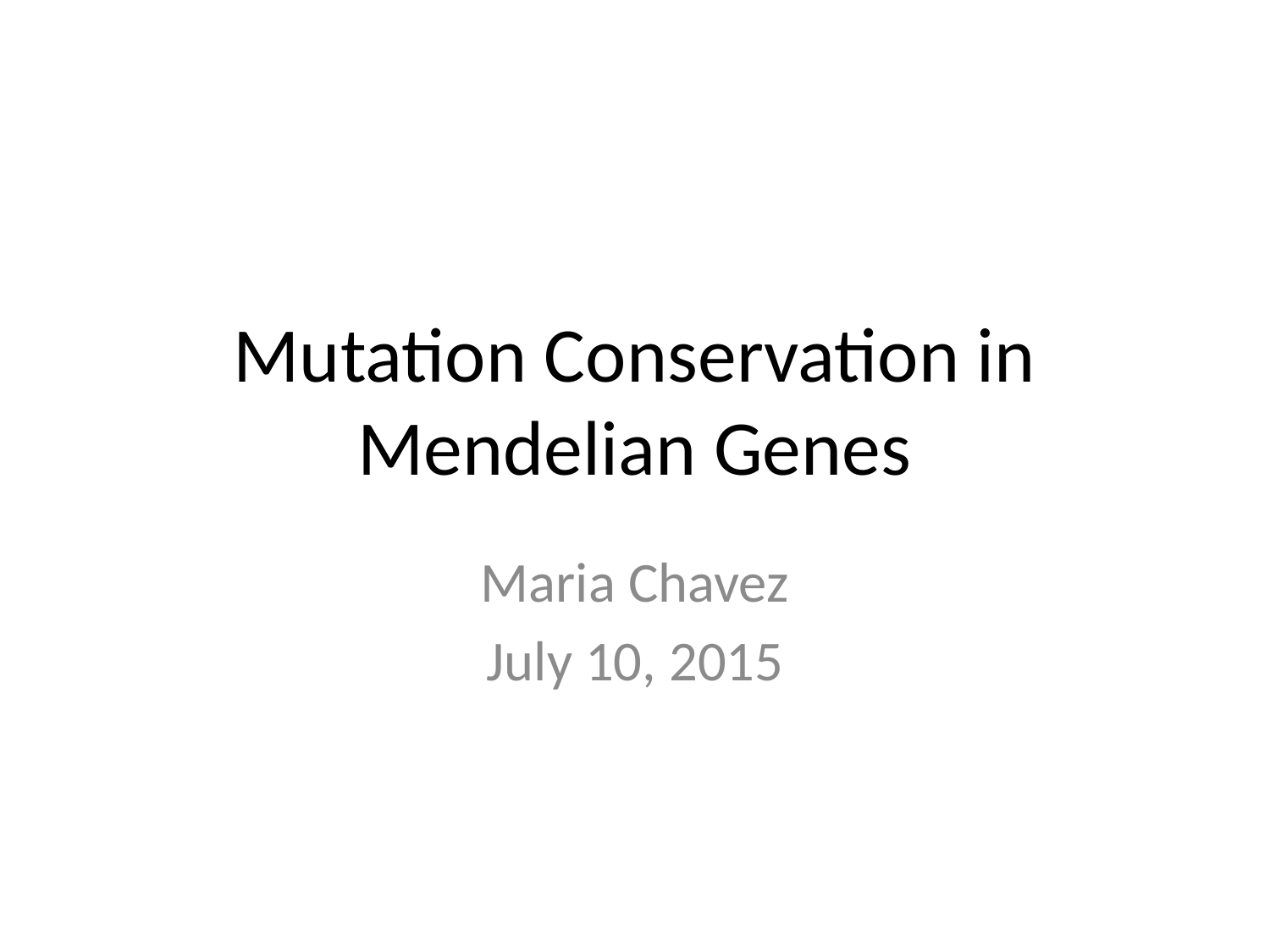

# Mutation Conservation in Mendelian Genes
Maria Chavez
July 10, 2015